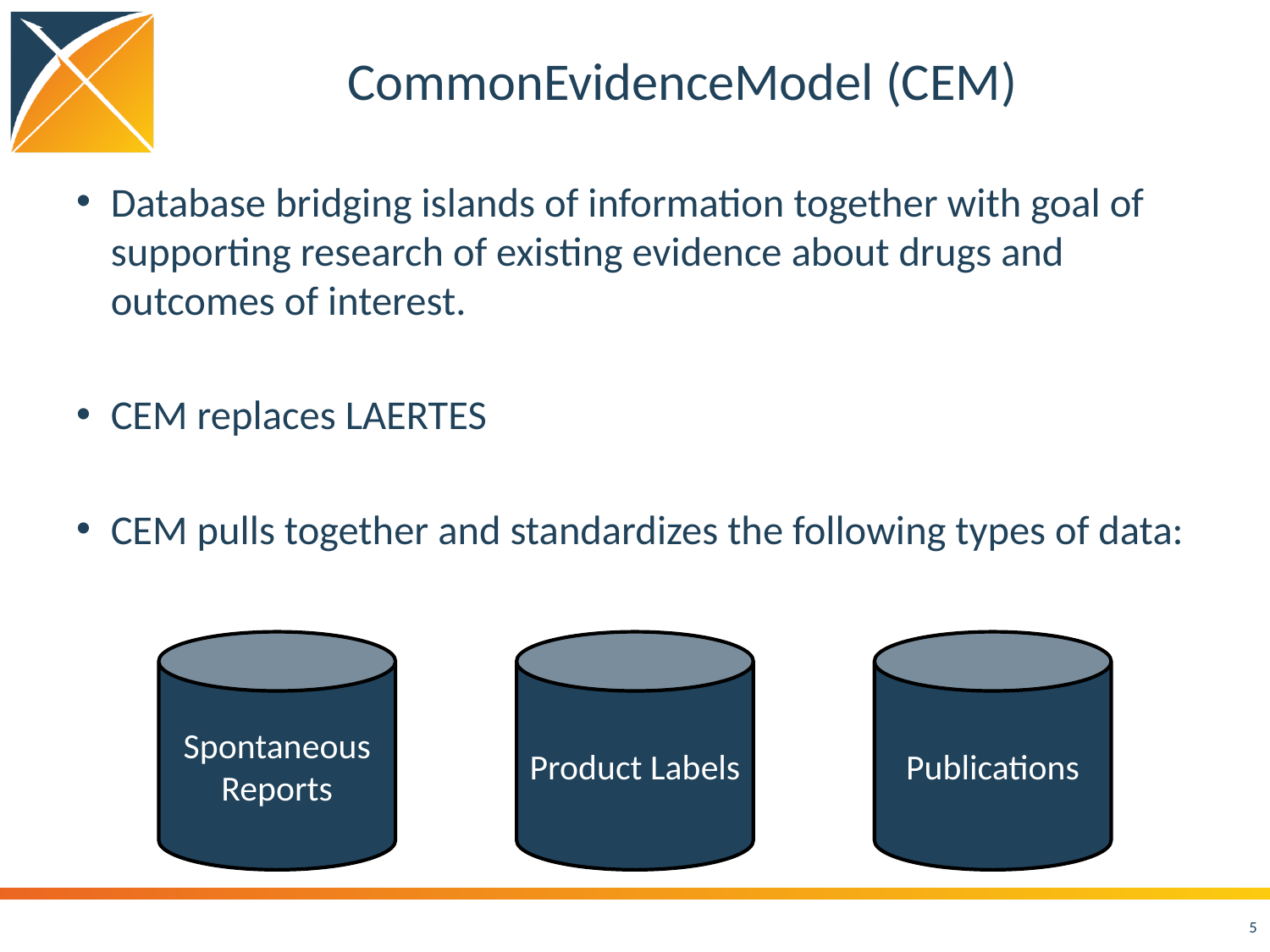

# CommonEvidenceModel (CEM)
Database bridging islands of information together with goal of supporting research of existing evidence about drugs and outcomes of interest.

CEM replaces LAERTES

CEM pulls together and standardizes the following types of data:

Spontaneous Reports
Product Labels
Publications
5